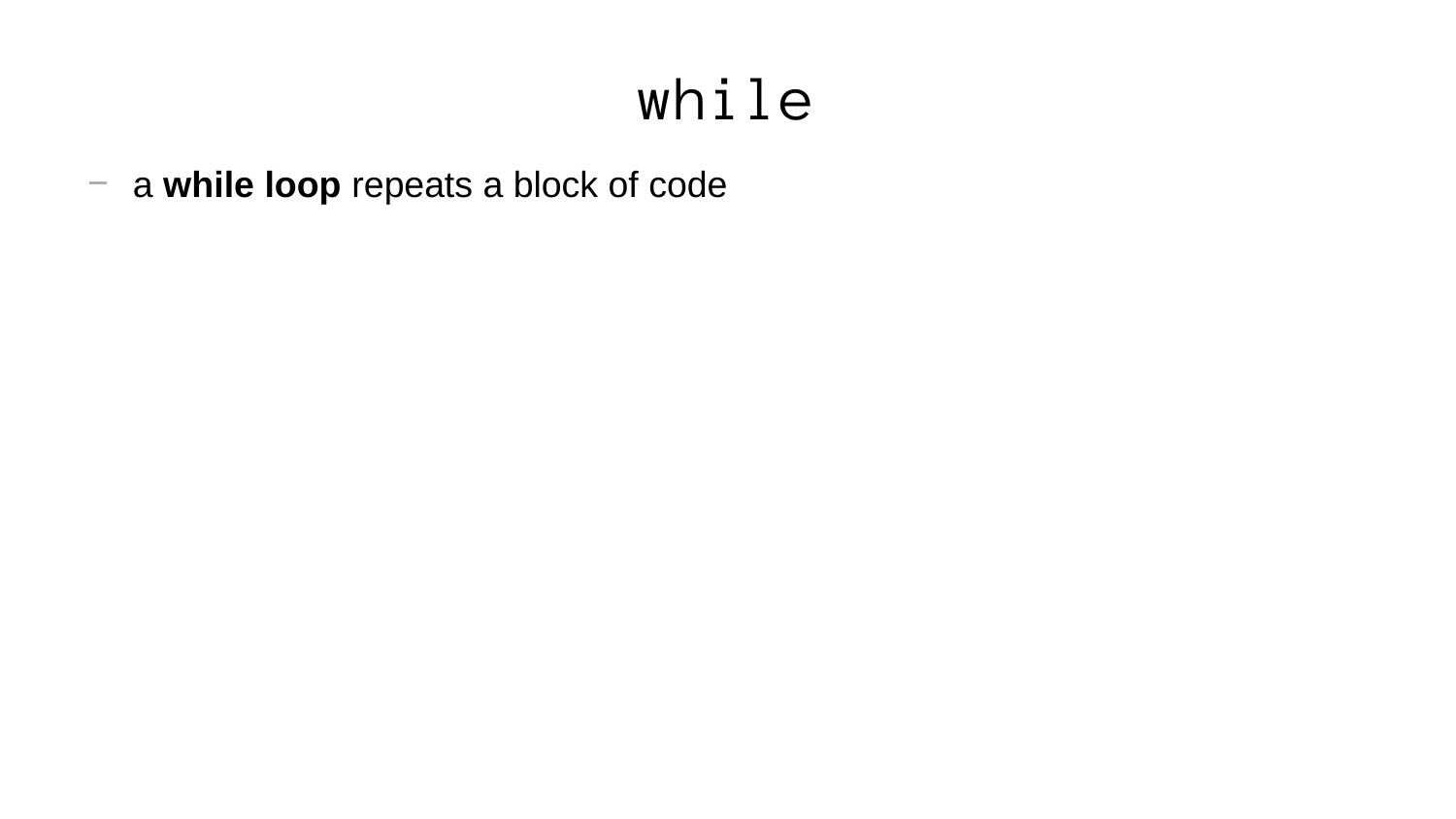

# while
a while loop repeats a block of code